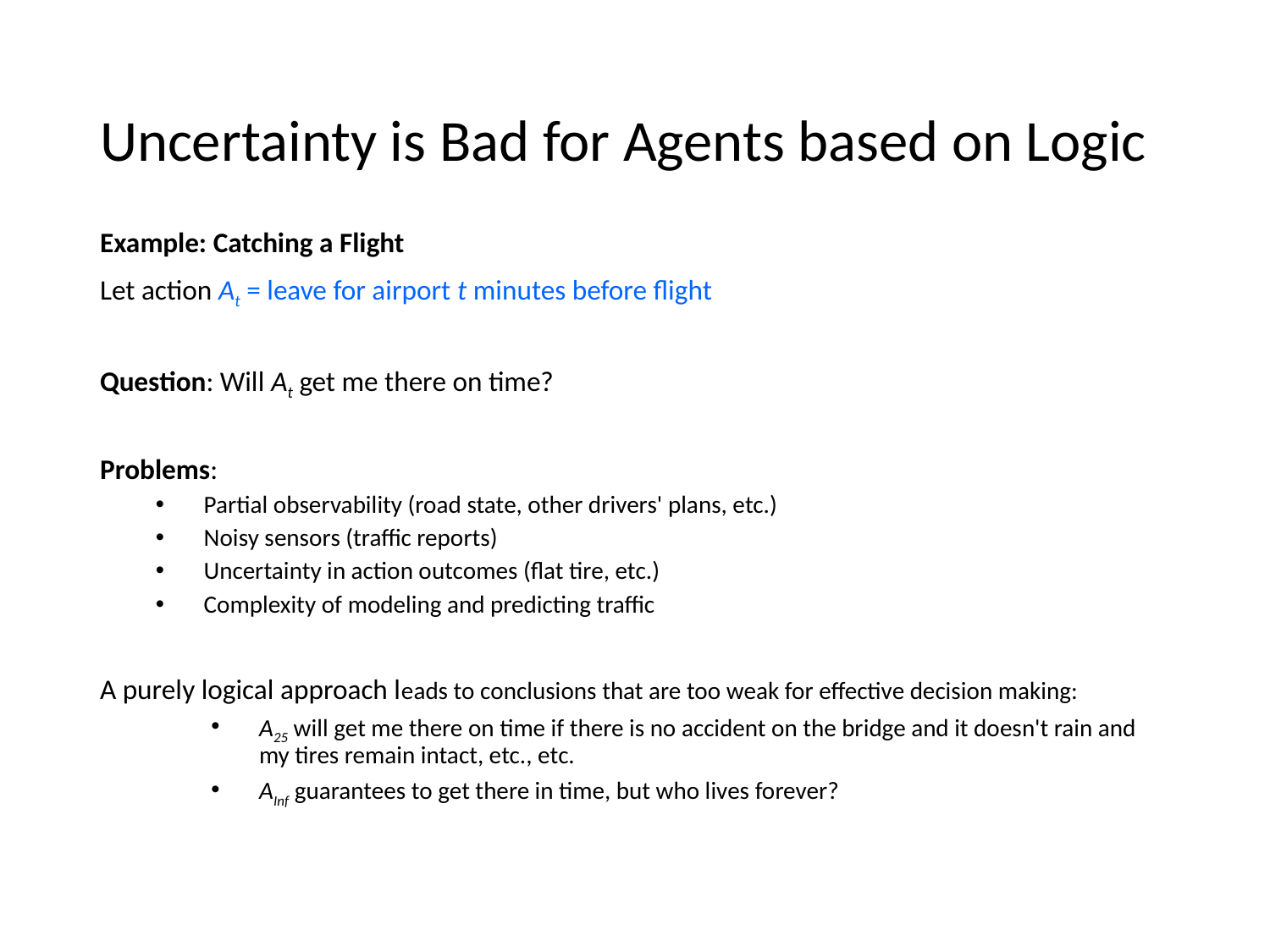

# Uncertainty is Bad for Agents based on Logic
Example: Catching a Flight
Let action At = leave for airport t minutes before flight

Question: Will At get me there on time?

Problems:
Partial observability (road state, other drivers' plans, etc.)
Noisy sensors (traffic reports)
Uncertainty in action outcomes (flat tire, etc.)
Complexity of modeling and predicting traffic

A purely logical approach leads to conclusions that are too weak for effective decision making:
A25 will get me there on time if there is no accident on the bridge and it doesn't rain and my tires remain intact, etc., etc.
AInf guarantees to get there in time, but who lives forever?